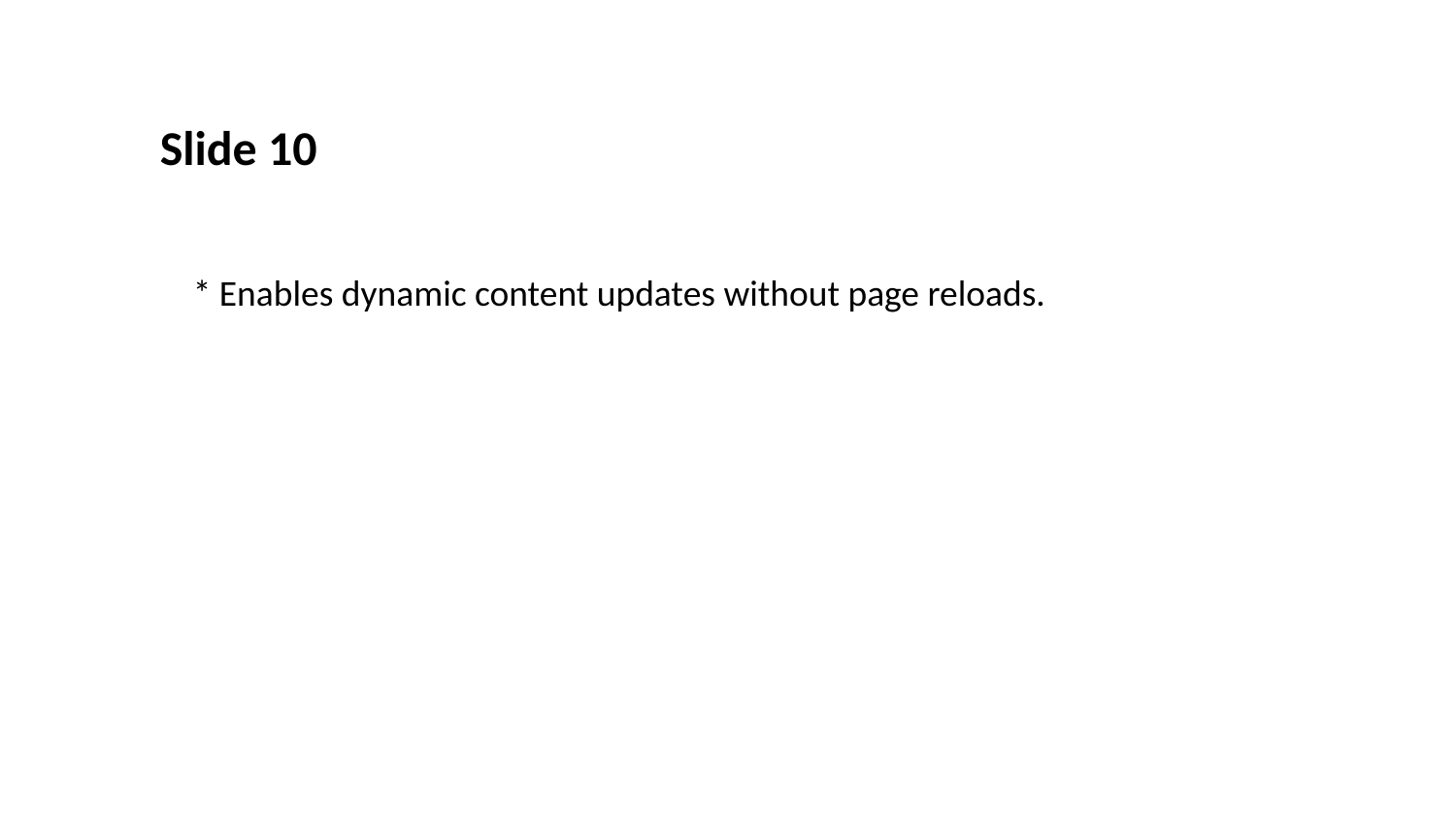

Slide 10
    * Enables dynamic content updates without page reloads.